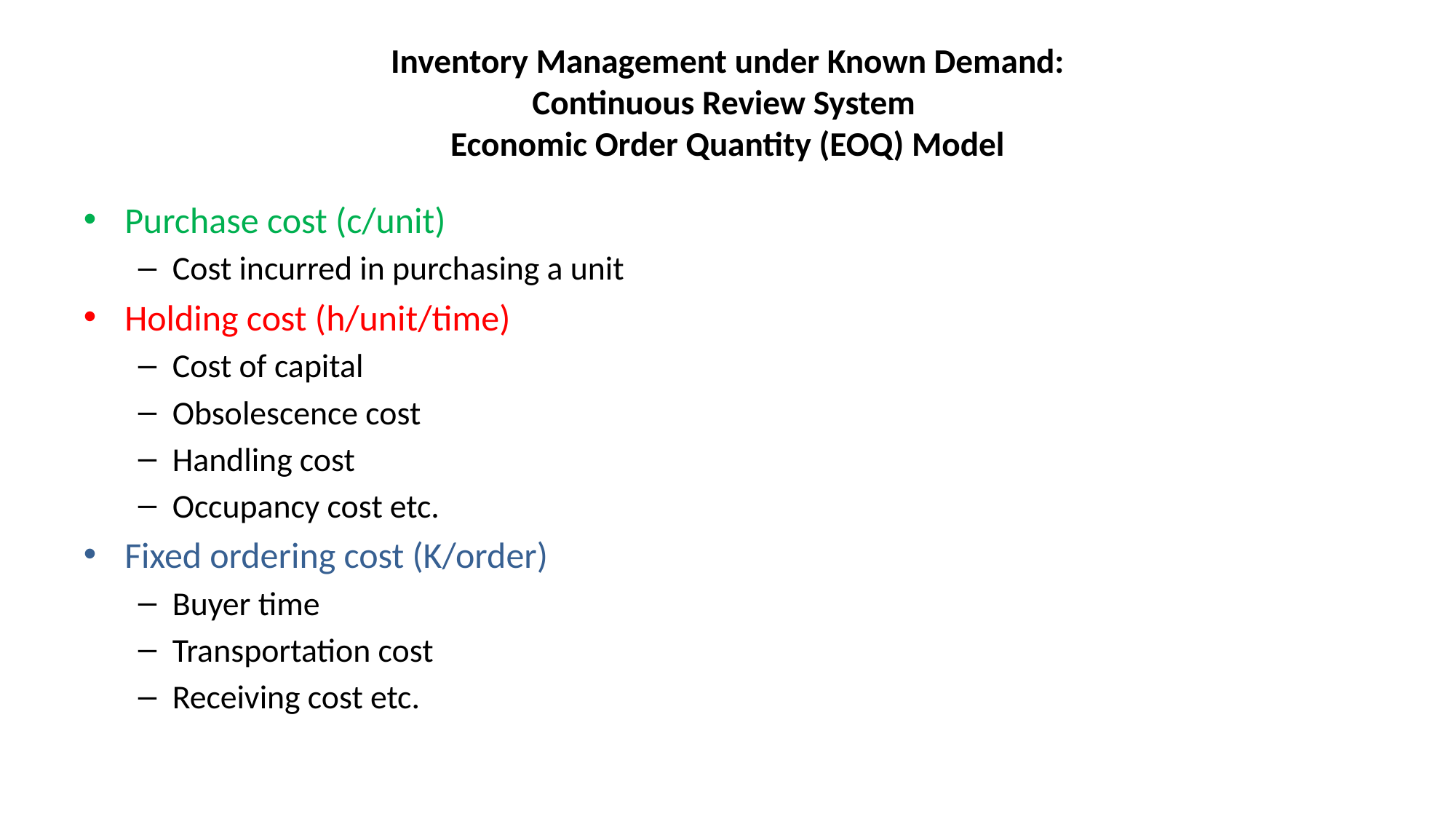

# Inventory Management under Known Demand: Continuous Review System Economic Order Quantity (EOQ) Model
Purchase cost (c/unit)
Cost incurred in purchasing a unit
Holding cost (h/unit/time)
Cost of capital
Obsolescence cost
Handling cost
Occupancy cost etc.
Fixed ordering cost (K/order)
Buyer time
Transportation cost
Receiving cost etc.